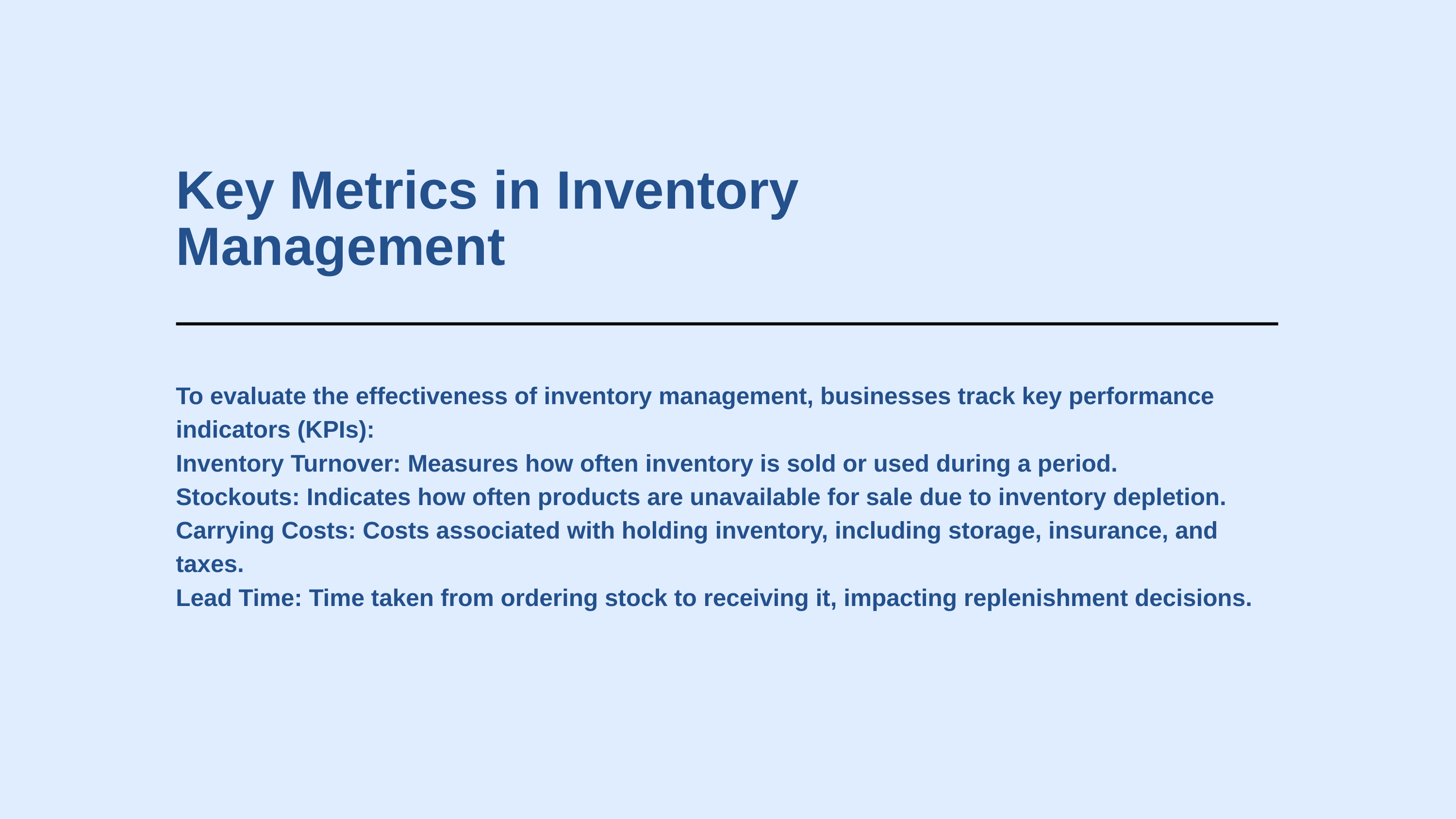

Key Metrics in Inventory Management

To evaluate the effectiveness of inventory management, businesses track key performance indicators (KPIs):
Inventory Turnover: Measures how often inventory is sold or used during a period.
Stockouts: Indicates how often products are unavailable for sale due to inventory depletion.
Carrying Costs: Costs associated with holding inventory, including storage, insurance, and taxes.
Lead Time: Time taken from ordering stock to receiving it, impacting replenishment decisions.